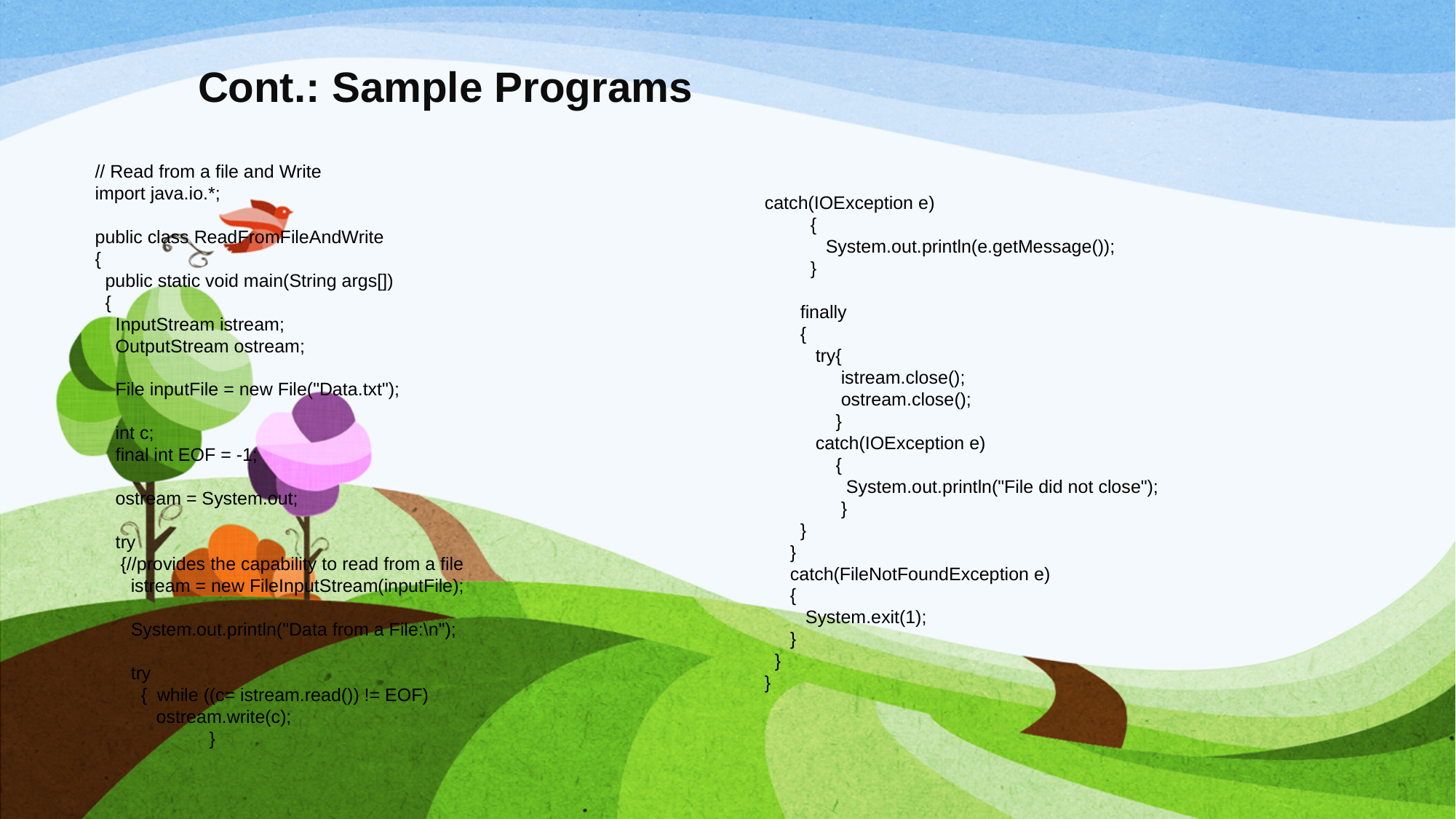

# Cont.: Sample Programs
// Read from a file and Write
import java.io.*;

public class ReadFromFileAndWrite
{
  public static void main(String args[])
  {
    InputStream istream;
    OutputStream ostream;

    File inputFile = new File("Data.txt");

    int c;
    final int EOF = -1;

    ostream = System.out;

    try
     {//provides the capability to read from a file
       istream = new FileInputStream(inputFile);

       System.out.println("Data from a File:\n");

       try
         {  while ((c= istream.read()) != EOF)
            ostream.write(c);
     	 }

catch(IOException e)
         {
            System.out.println(e.getMessage());
         }

       finally
       {
          try{
               istream.close();
               ostream.close();
              }
          catch(IOException e)
              {
                System.out.println("File did not close");
               }
       }
     }
     catch(FileNotFoundException e)
     {
        System.exit(1);
     }
  }
}